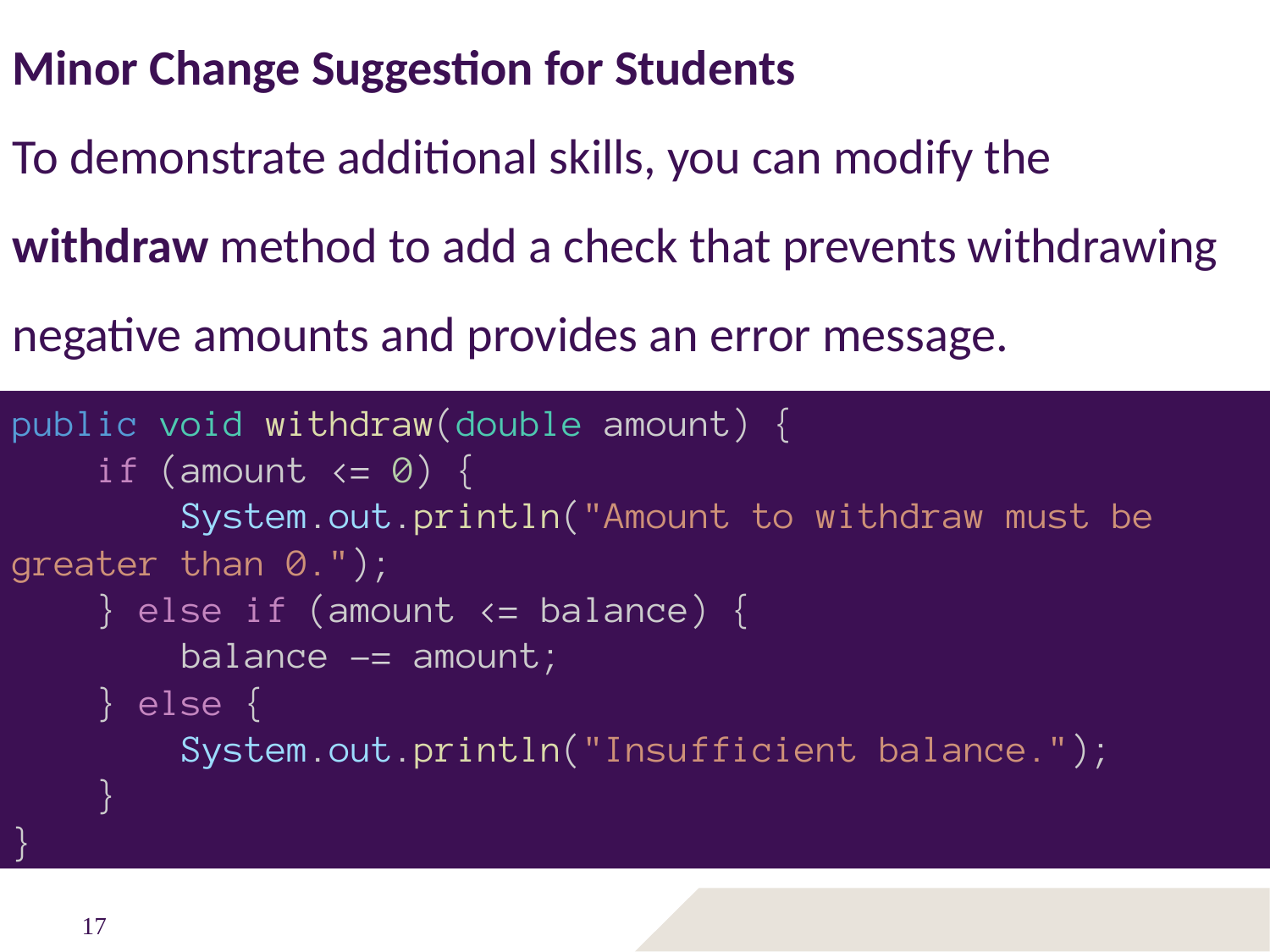

Minor Change Suggestion for Students
To demonstrate additional skills, you can modify the withdraw method to add a check that prevents withdrawing negative amounts and provides an error message.
public void withdraw(double amount) {
    if (amount <= 0) {
        System.out.println("Amount to withdraw must be greater than 0.");
    } else if (amount <= balance) {
        balance -= amount;
    } else {
        System.out.println("Insufficient balance.");
    }
}
17